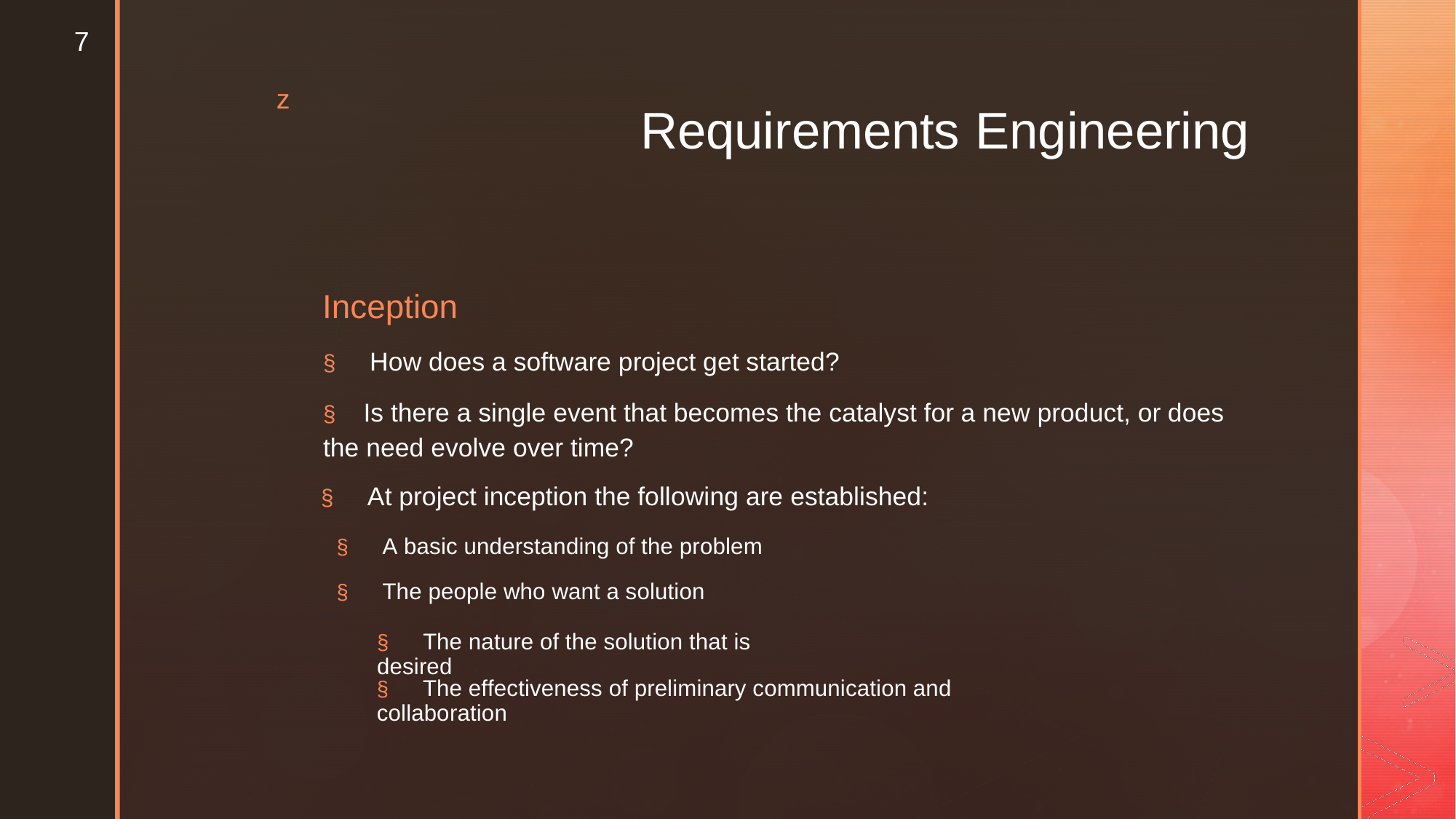

7
z
Requirements
Engineering

Inception
§      How does a software project get started?
§	Is there a single event that becomes the catalyst for a new product, or does
the need evolve over time?
§      At project inception the following are established:
§      A basic understanding of the problem
§      The people who want a solution
§      The nature of the solution that is desired
§      The effectiveness of preliminary communication and collaboration